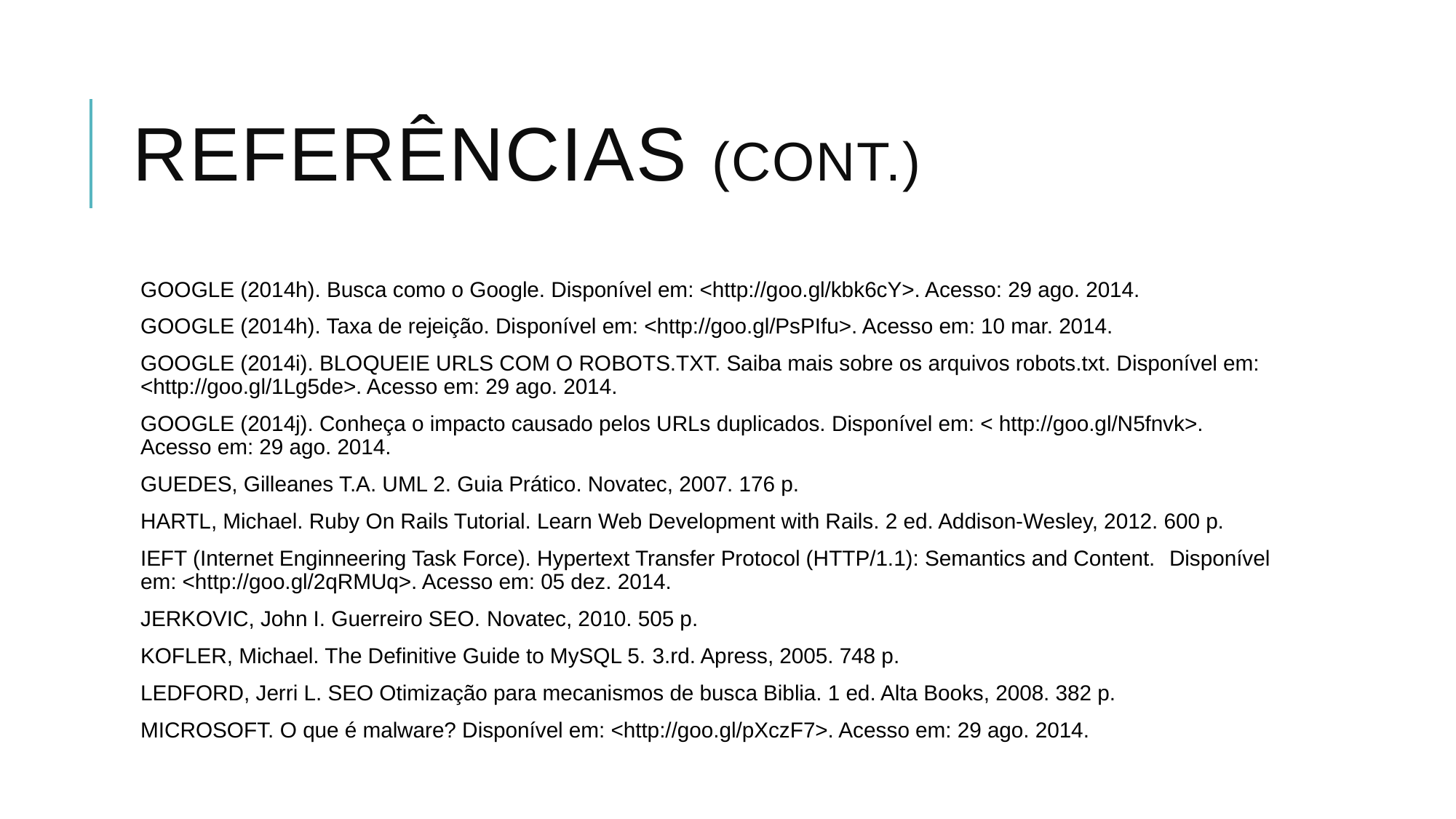

# Referências (cont.)
GOOGLE (2014h). Busca como o Google. Disponível em: <http://goo.gl/kbk6cY>. Acesso: 29 ago. 2014.
GOOGLE (2014h). Taxa de rejeição. Disponível em: <http://goo.gl/PsPIfu>. Acesso em: 10 mar. 2014.
GOOGLE (2014i). BLOQUEIE URLS COM O ROBOTS.TXT. Saiba mais sobre os arquivos robots.txt. Disponível em: <http://goo.gl/1Lg5de>. Acesso em: 29 ago. 2014.
GOOGLE (2014j). Conheça o impacto causado pelos URLs duplicados. Disponível em: < http://goo.gl/N5fnvk>. Acesso em: 29 ago. 2014.
GUEDES, Gilleanes T.A. UML 2. Guia Prático. Novatec, 2007. 176 p.
HARTL, Michael. Ruby On Rails Tutorial. Learn Web Development with Rails. 2 ed. Addison-Wesley, 2012. 600 p.
IEFT (Internet Enginneering Task Force). Hypertext Transfer Protocol (HTTP/1.1): Semantics and Content.  Disponível em: <http://goo.gl/2qRMUq>. Acesso em: 05 dez. 2014.
JERKOVIC, John I. Guerreiro SEO. Novatec, 2010. 505 p.
KOFLER, Michael. The Definitive Guide to MySQL 5. 3.rd. Apress, 2005. 748 p.
LEDFORD, Jerri L. SEO Otimização para mecanismos de busca Biblia. 1 ed. Alta Books, 2008. 382 p.
MICROSOFT. O que é malware? Disponível em: <http://goo.gl/pXczF7>. Acesso em: 29 ago. 2014.